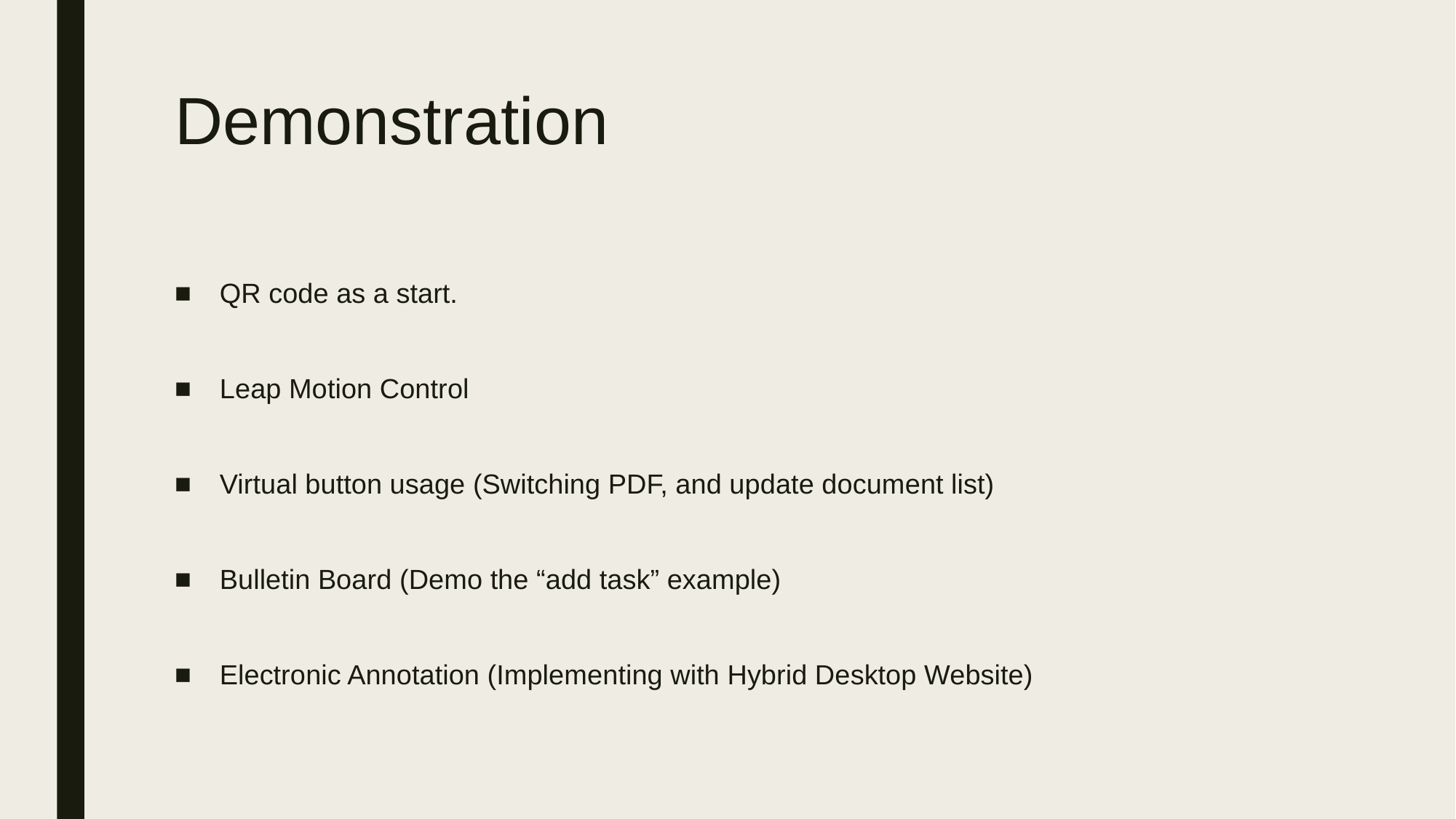

# Demonstration
QR code as a start.

Leap Motion Control

Virtual button usage (Switching PDF, and update document list)

Bulletin Board (Demo the “add task” example)

Electronic Annotation (Implementing with Hybrid Desktop Website)